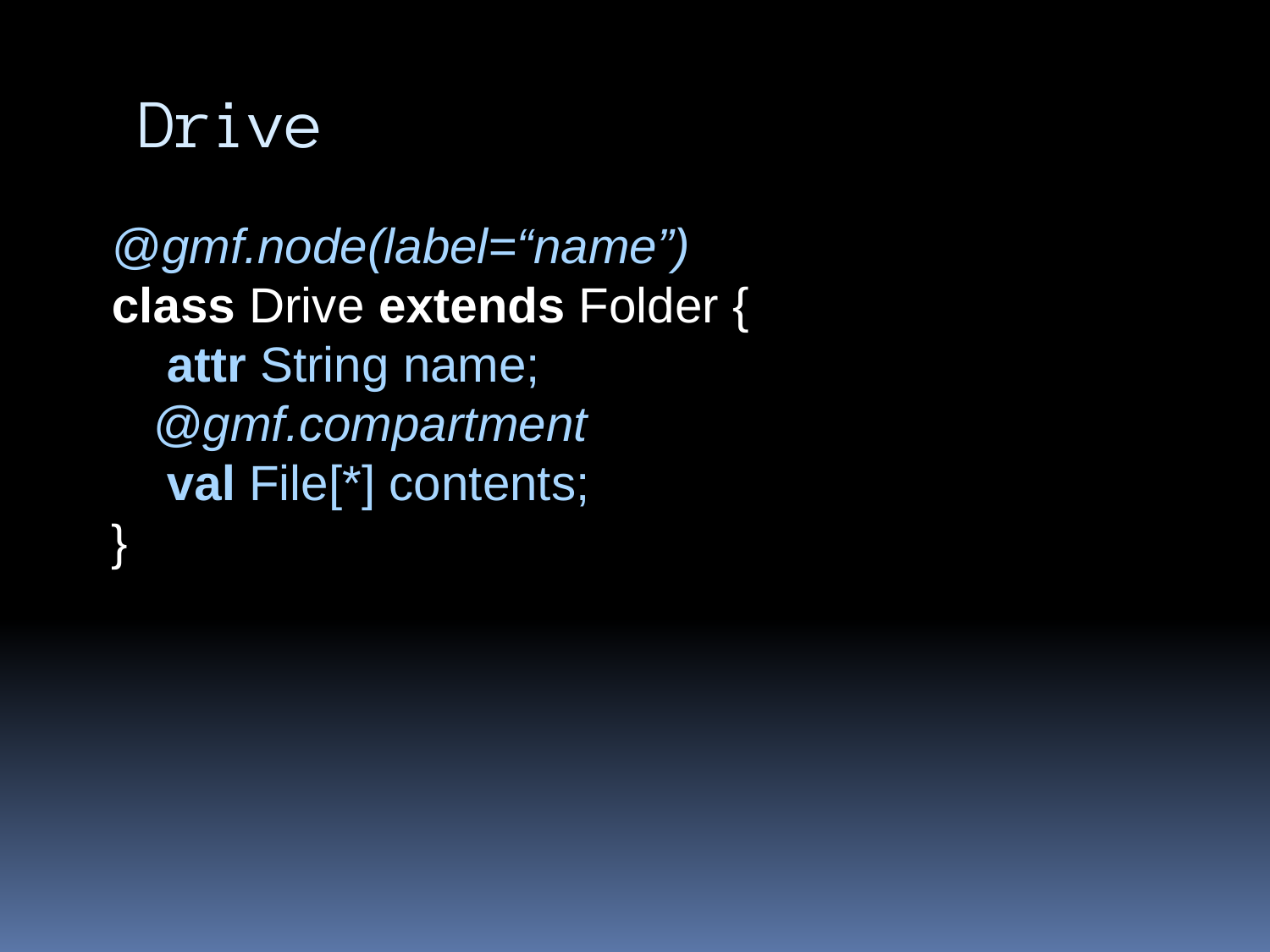

# Drive
@gmf.node(label=“name”)
class Drive extends Folder {
    attr String name;
   @gmf.compartment
    val File[*] contents;
}